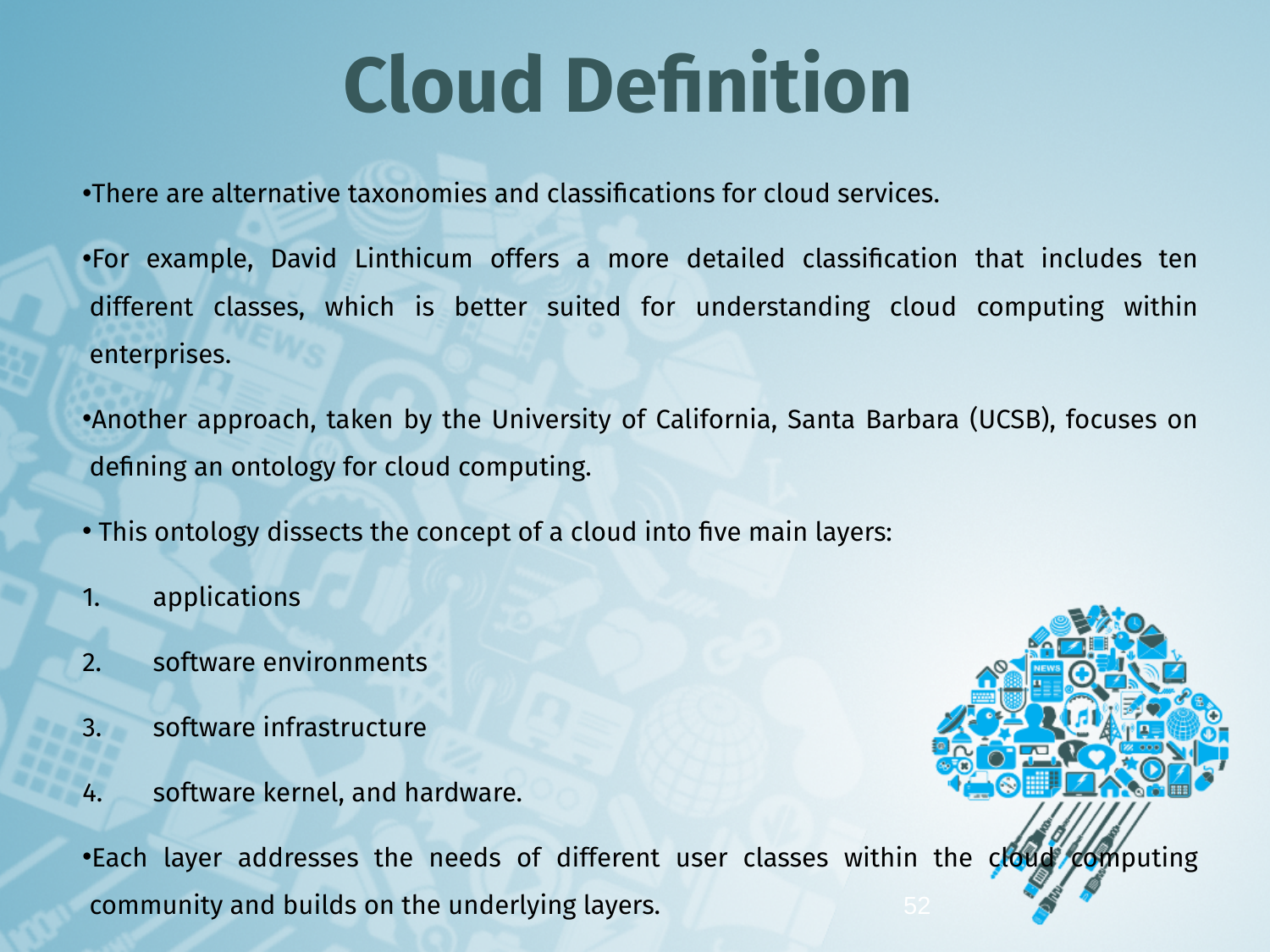

# Cloud Definition
There are alternative taxonomies and classifications for cloud services.
For example, David Linthicum offers a more detailed classification that includes ten different classes, which is better suited for understanding cloud computing within enterprises.
Another approach, taken by the University of California, Santa Barbara (UCSB), focuses on defining an ontology for cloud computing.
 This ontology dissects the concept of a cloud into five main layers:
 applications
 software environments
 software infrastructure
 software kernel, and hardware.
Each layer addresses the needs of different user classes within the cloud computing community and builds on the underlying layers.
52